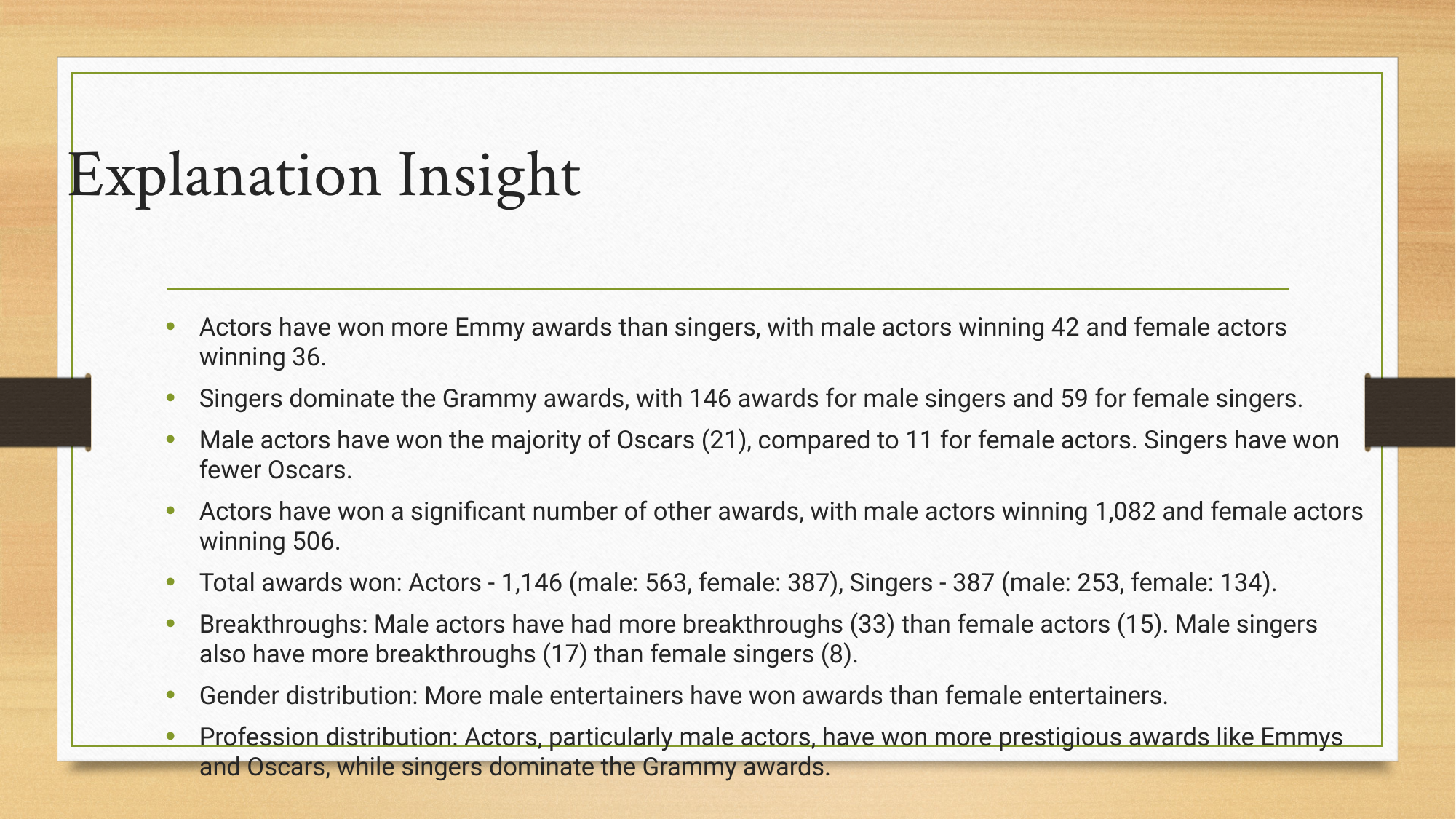

# Explanation Insight
Actors have won more Emmy awards than singers, with male actors winning 42 and female actors winning 36.
Singers dominate the Grammy awards, with 146 awards for male singers and 59 for female singers.
Male actors have won the majority of Oscars (21), compared to 11 for female actors. Singers have won fewer Oscars.
Actors have won a significant number of other awards, with male actors winning 1,082 and female actors winning 506.
Total awards won: Actors - 1,146 (male: 563, female: 387), Singers - 387 (male: 253, female: 134).
Breakthroughs: Male actors have had more breakthroughs (33) than female actors (15). Male singers also have more breakthroughs (17) than female singers (8).
Gender distribution: More male entertainers have won awards than female entertainers.
Profession distribution: Actors, particularly male actors, have won more prestigious awards like Emmys and Oscars, while singers dominate the Grammy awards.